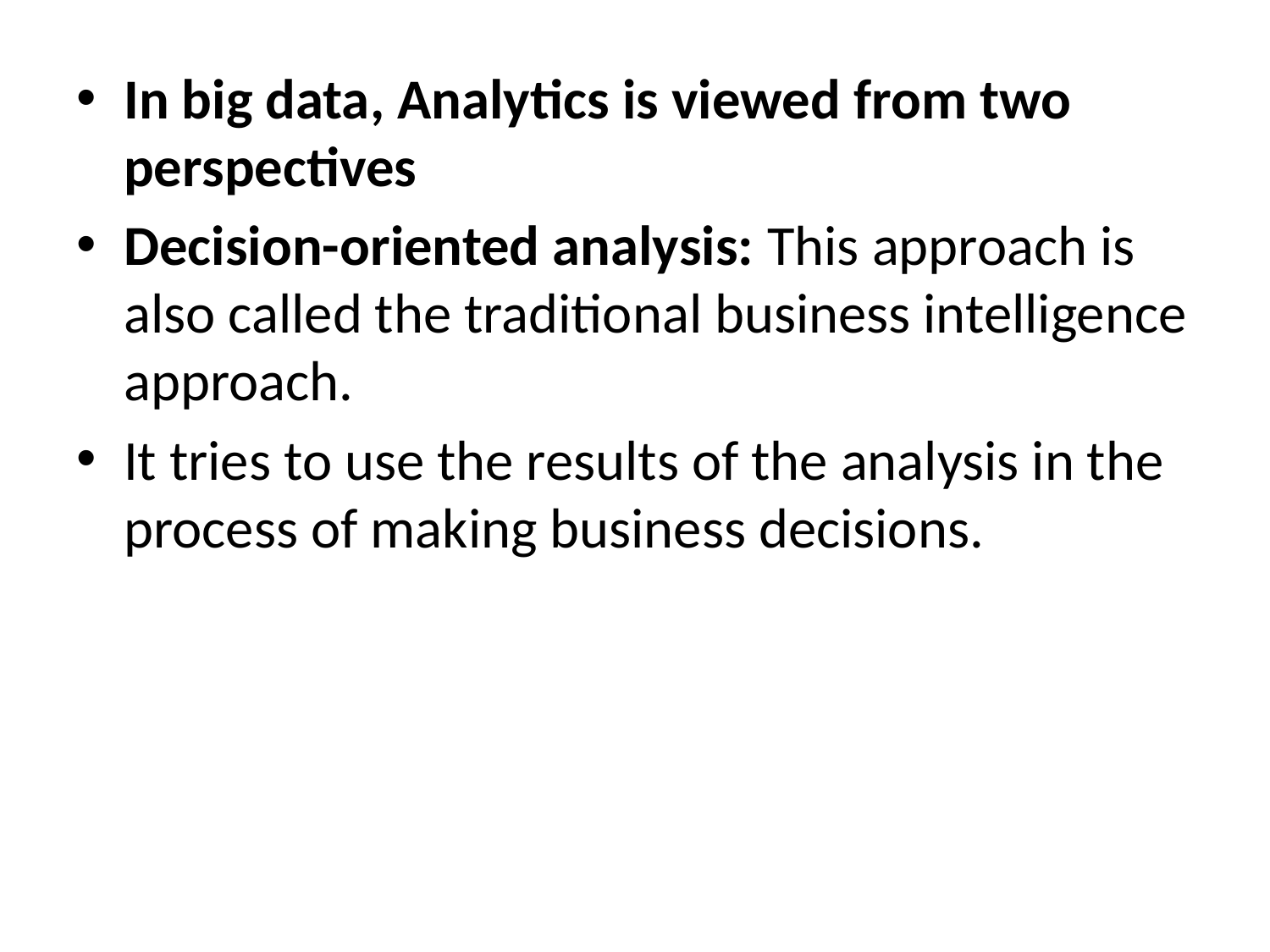

In big data, Analytics is viewed from two perspectives
Decision-oriented analysis: This approach is also called the traditional business intelligence approach.
It tries to use the results of the analysis in the process of making business decisions.